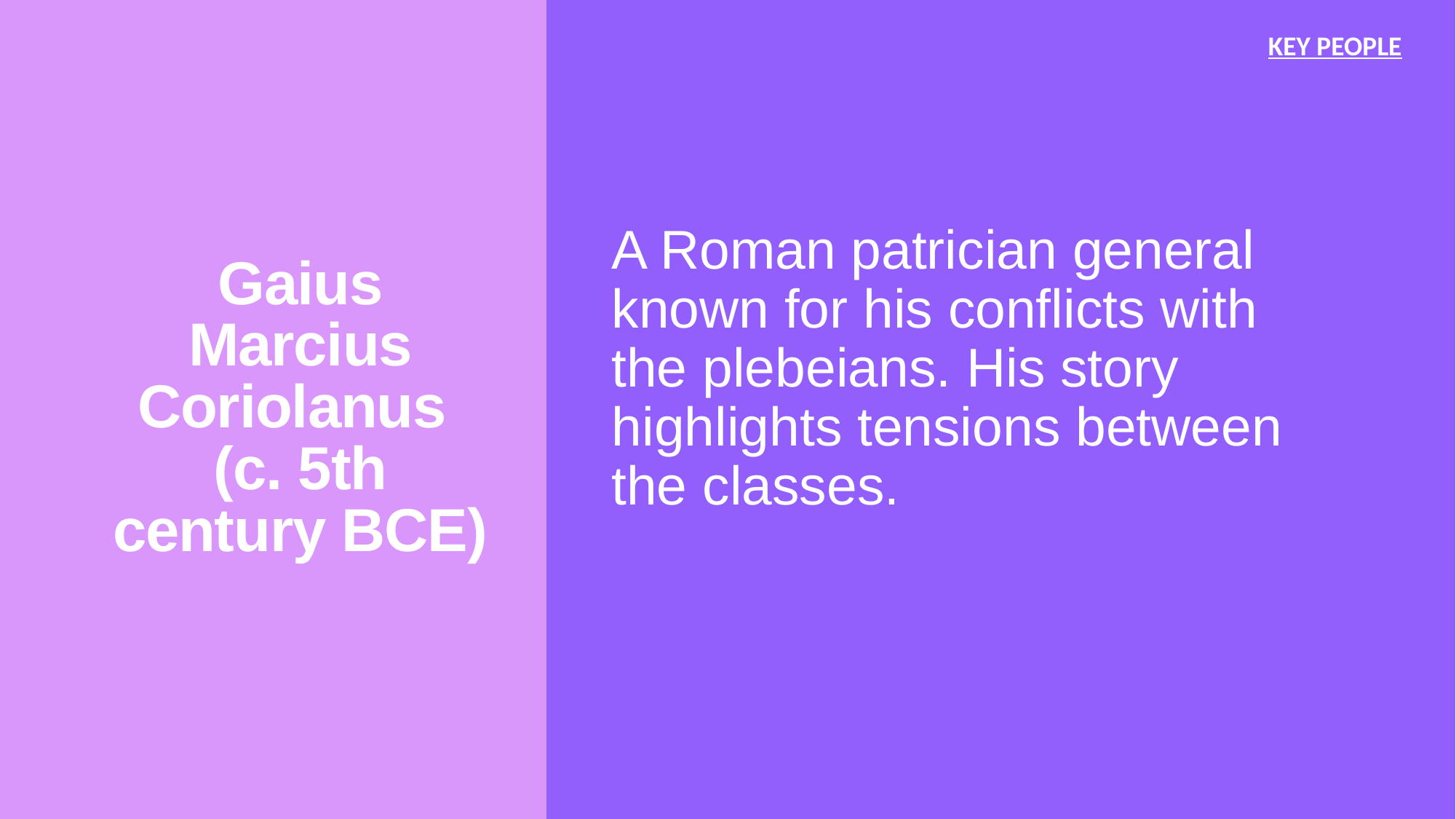

KEY PEOPLE
# Gaius Marcius Coriolanus (c. 5th century BCE)
A Roman patrician general known for his conflicts with the plebeians. His story highlights tensions between the classes.